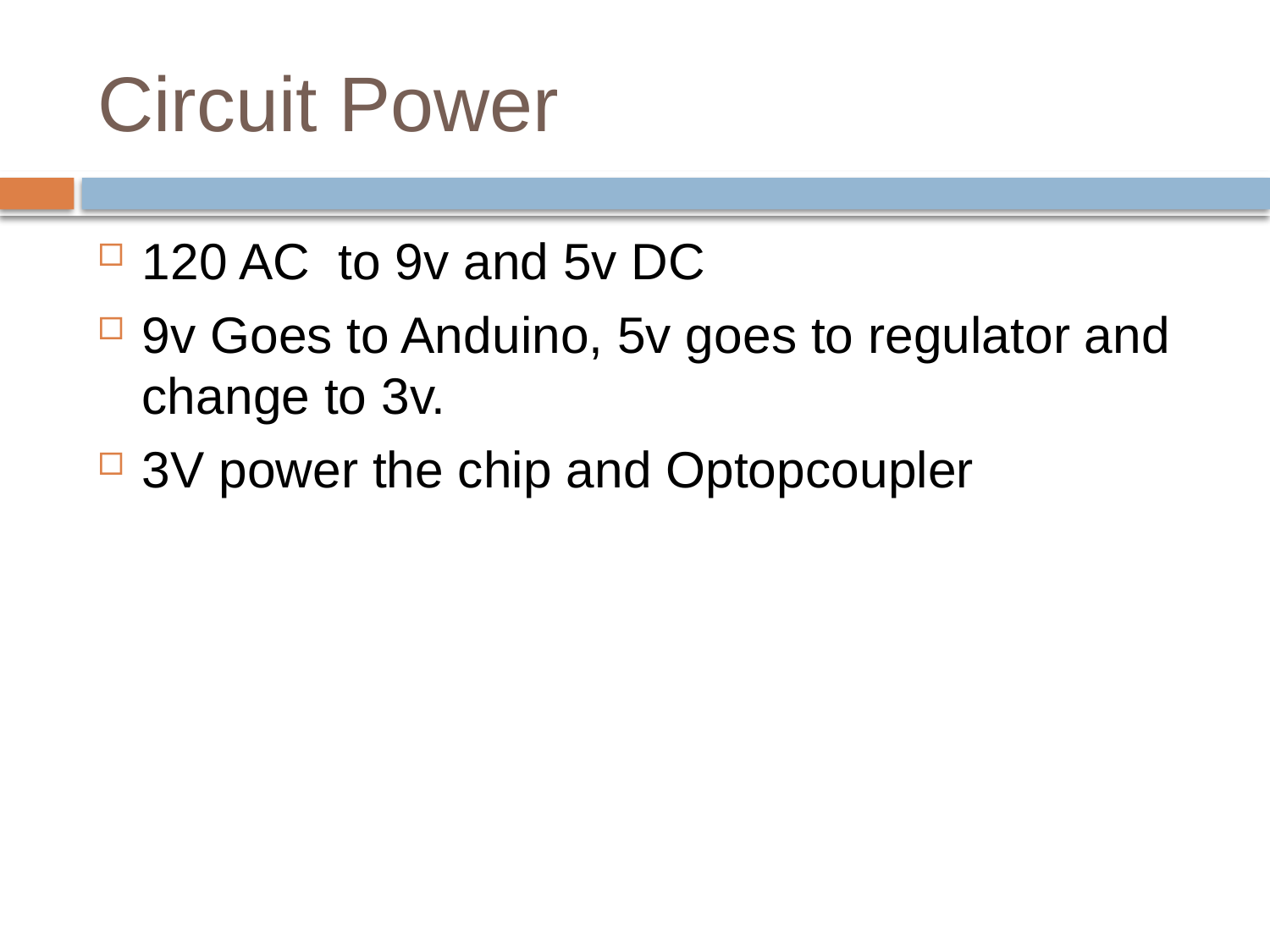

# Circuit Power
120 AC  to 9v and 5v DC
9v Goes to Anduino, 5v goes to regulator and change to 3v.
3V power the chip and Optopcoupler